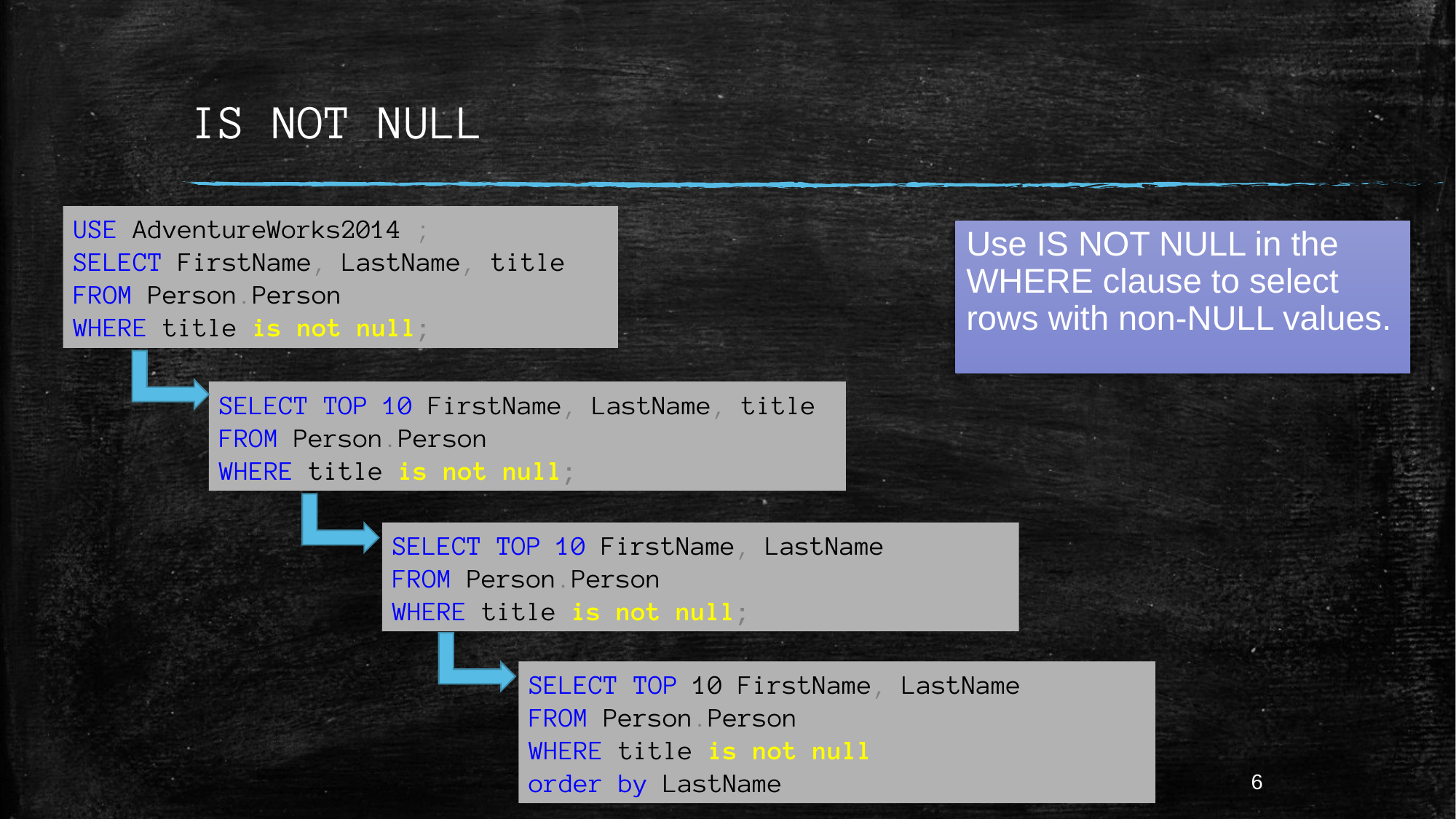

# IS NOT NULL
USE AdventureWorks2014 ;
SELECT FirstName, LastName, title
FROM Person.Person
WHERE title is not null;
Use IS NOT NULL in the WHERE clause to select rows with non-NULL values.

SELECT TOP 10 FirstName, LastName, title
FROM Person.Person
WHERE title is not null;

SELECT TOP 10 FirstName, LastName
FROM Person.Person
WHERE title is not null;

SELECT TOP 10 FirstName, LastName
FROM Person.Person
WHERE title is not null
order by LastName
6